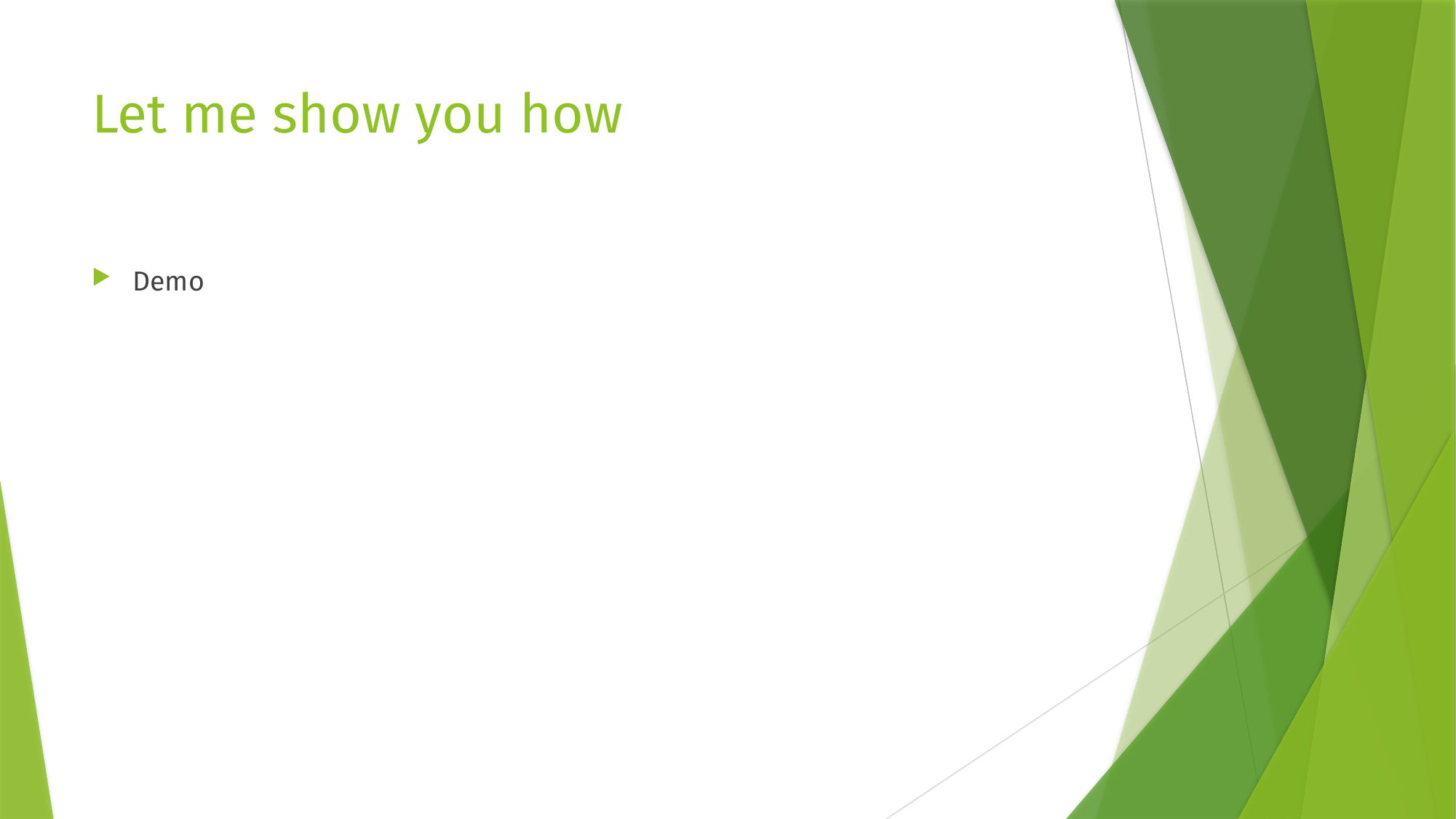

# Let me show you how
Demo